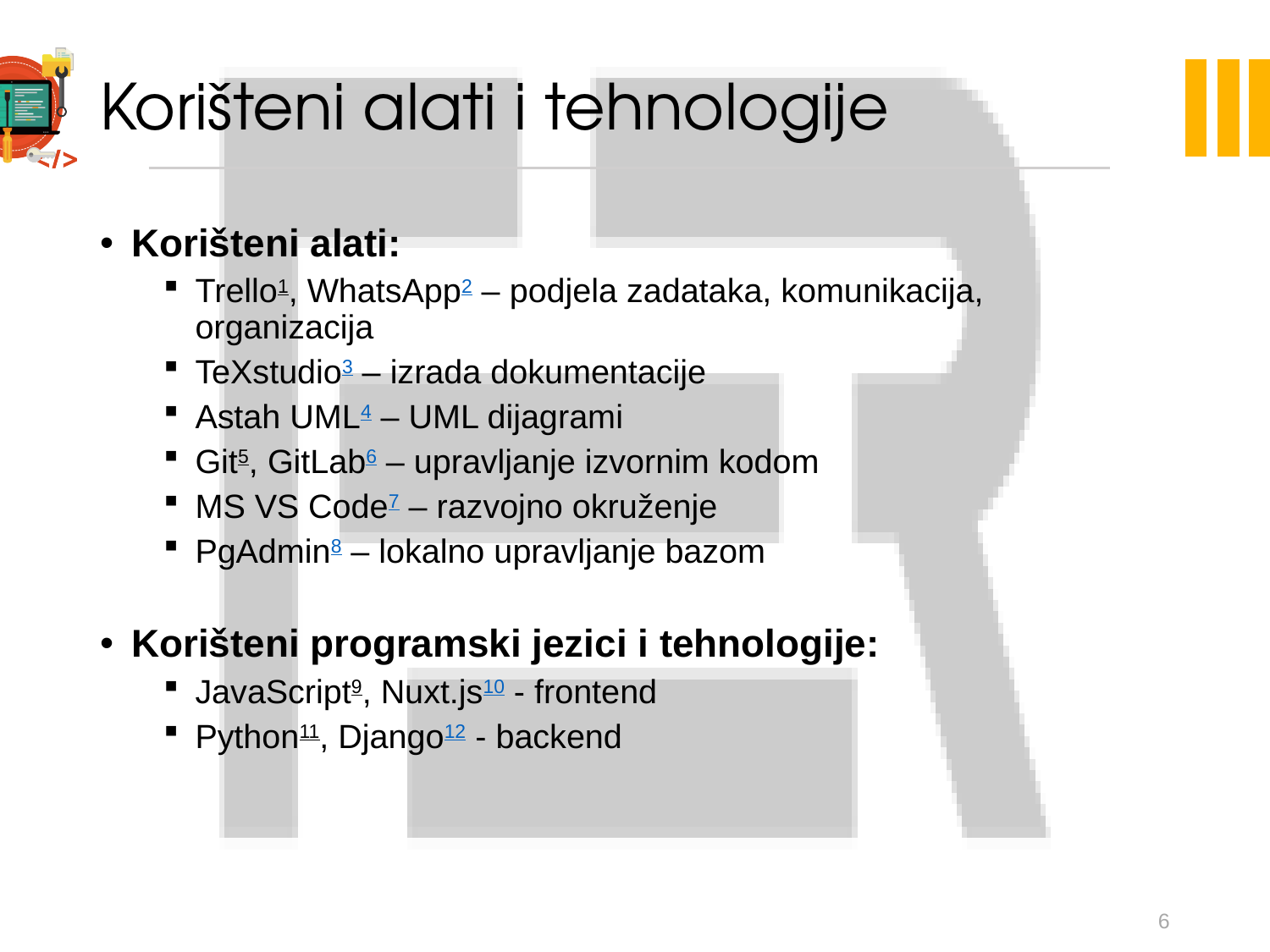

# Korišteni alati i tehnologije
Korišteni alati:
Trello1, WhatsApp2 – podjela zadataka, komunikacija, organizacija
TeXstudio3 – izrada dokumentacije
Astah UML4 – UML dijagrami
Git5, GitLab6 – upravljanje izvornim kodom
MS VS Code7 – razvojno okruženje
PgAdmin8 – lokalno upravljanje bazom
Korišteni programski jezici i tehnologije:
JavaScript9, Nuxt.js10 - frontend
Python11, Django12 - backend
6